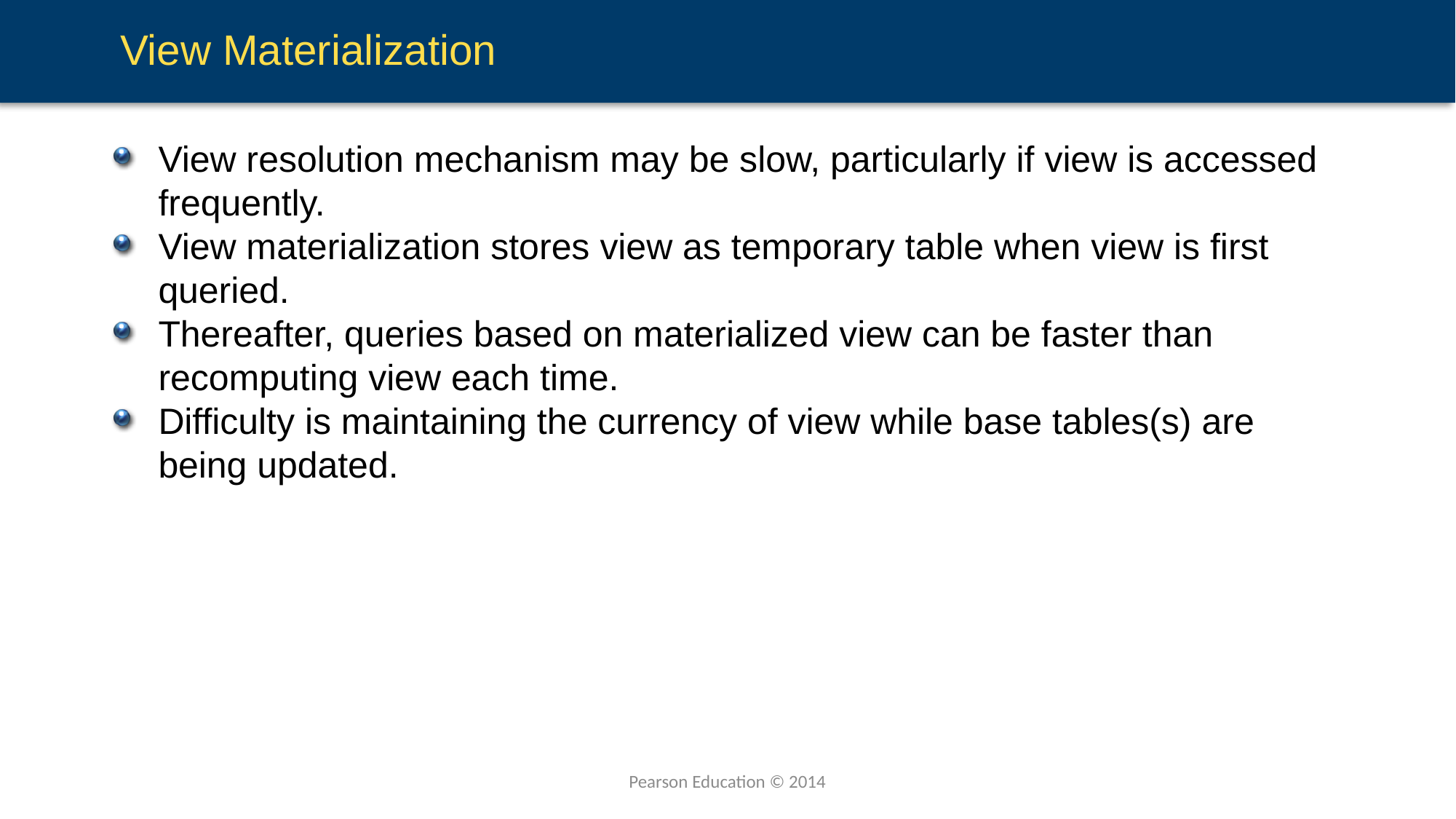

# View Materialization
View resolution mechanism may be slow, particularly if view is accessed frequently.
View materialization stores view as temporary table when view is first queried.
Thereafter, queries based on materialized view can be faster than recomputing view each time.
Difficulty is maintaining the currency of view while base tables(s) are being updated.
Pearson Education © 2014